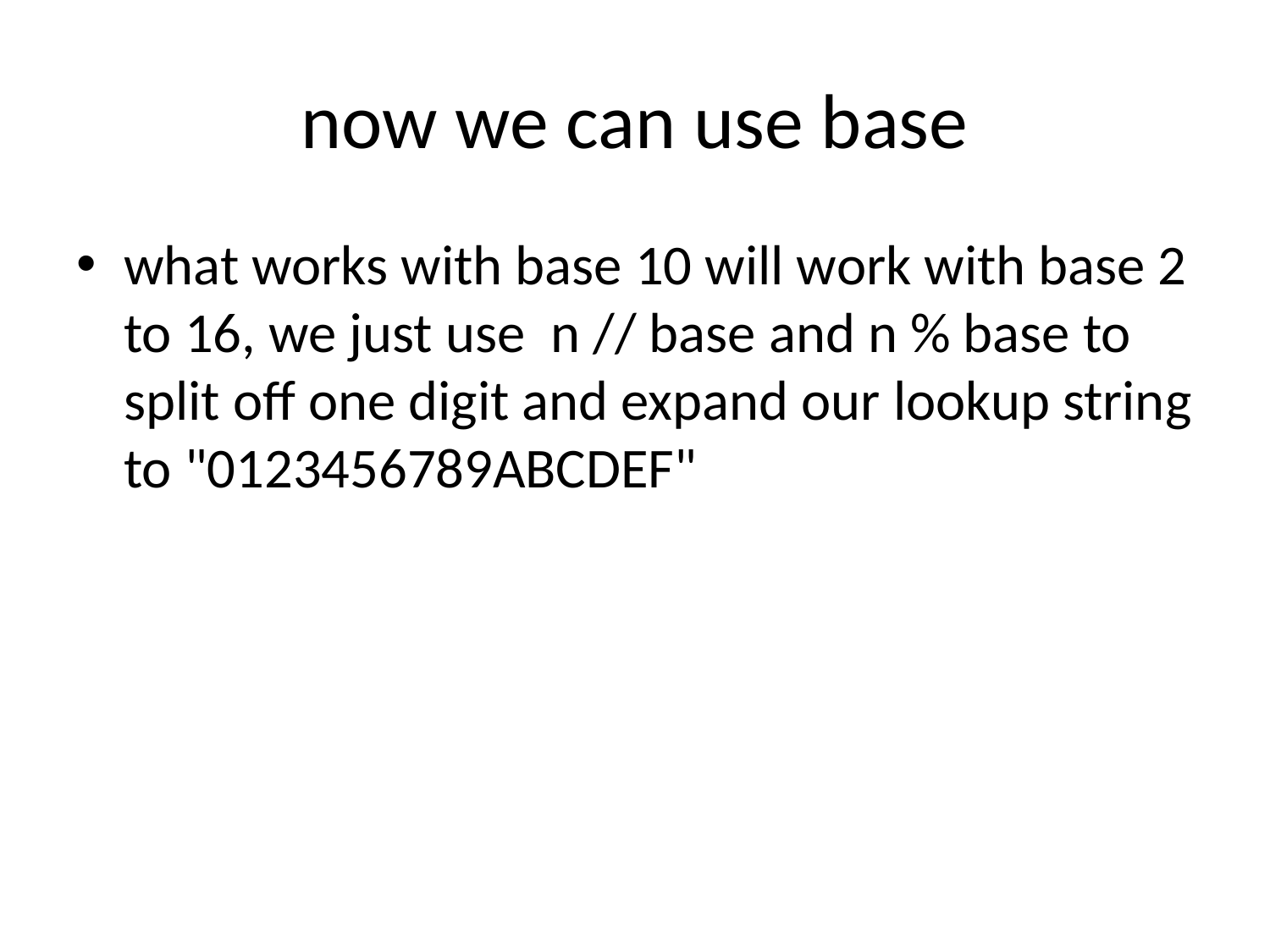

# now we can use base
what works with base 10 will work with base 2 to 16, we just use  n // base and n % base to split off one digit and expand our lookup string to "0123456789ABCDEF"